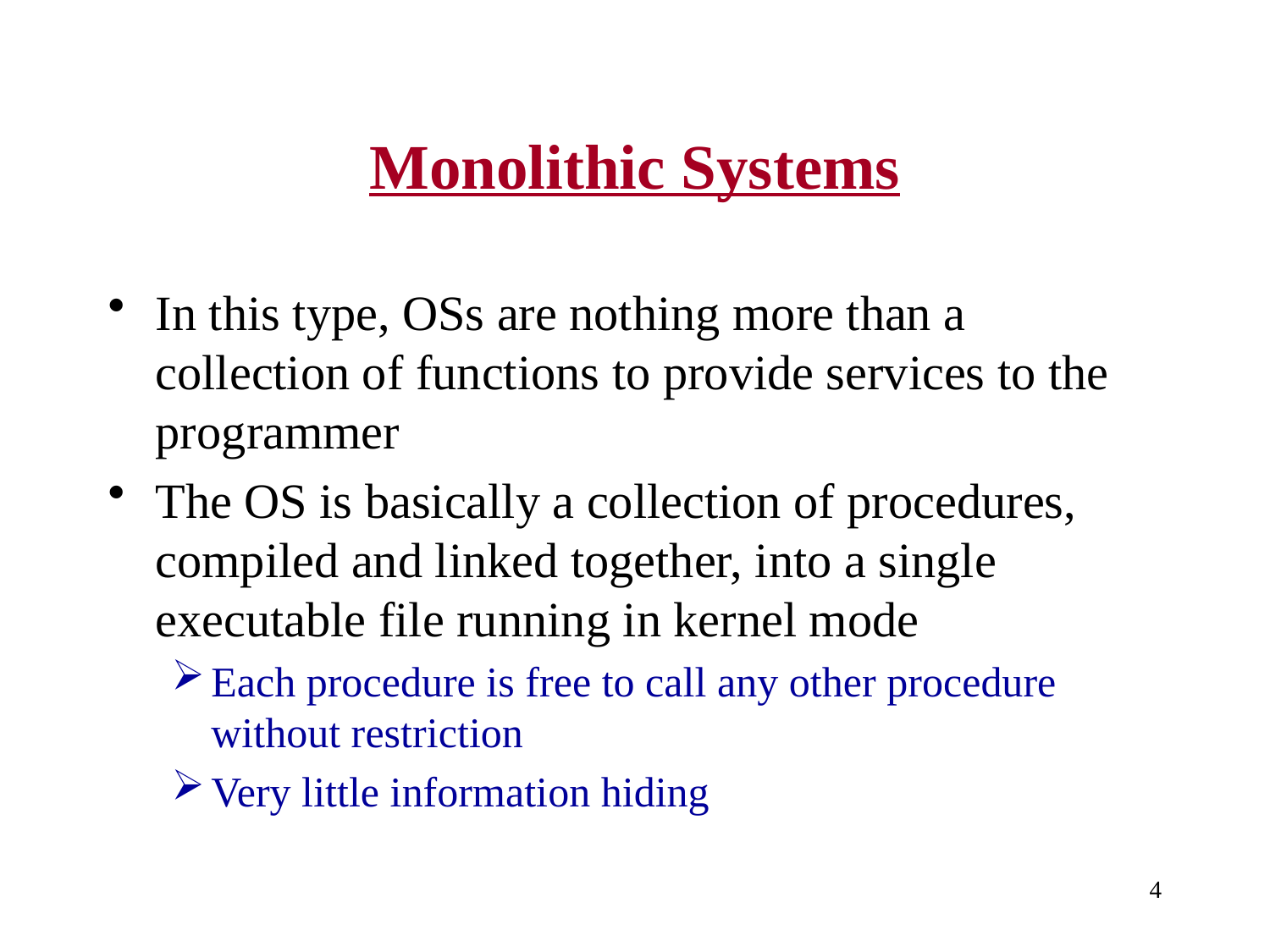

# Monolithic Systems
In this type, OSs are nothing more than a collection of functions to provide services to the programmer
The OS is basically a collection of procedures, compiled and linked together, into a single executable file running in kernel mode
Each procedure is free to call any other procedure without restriction
Very little information hiding

4